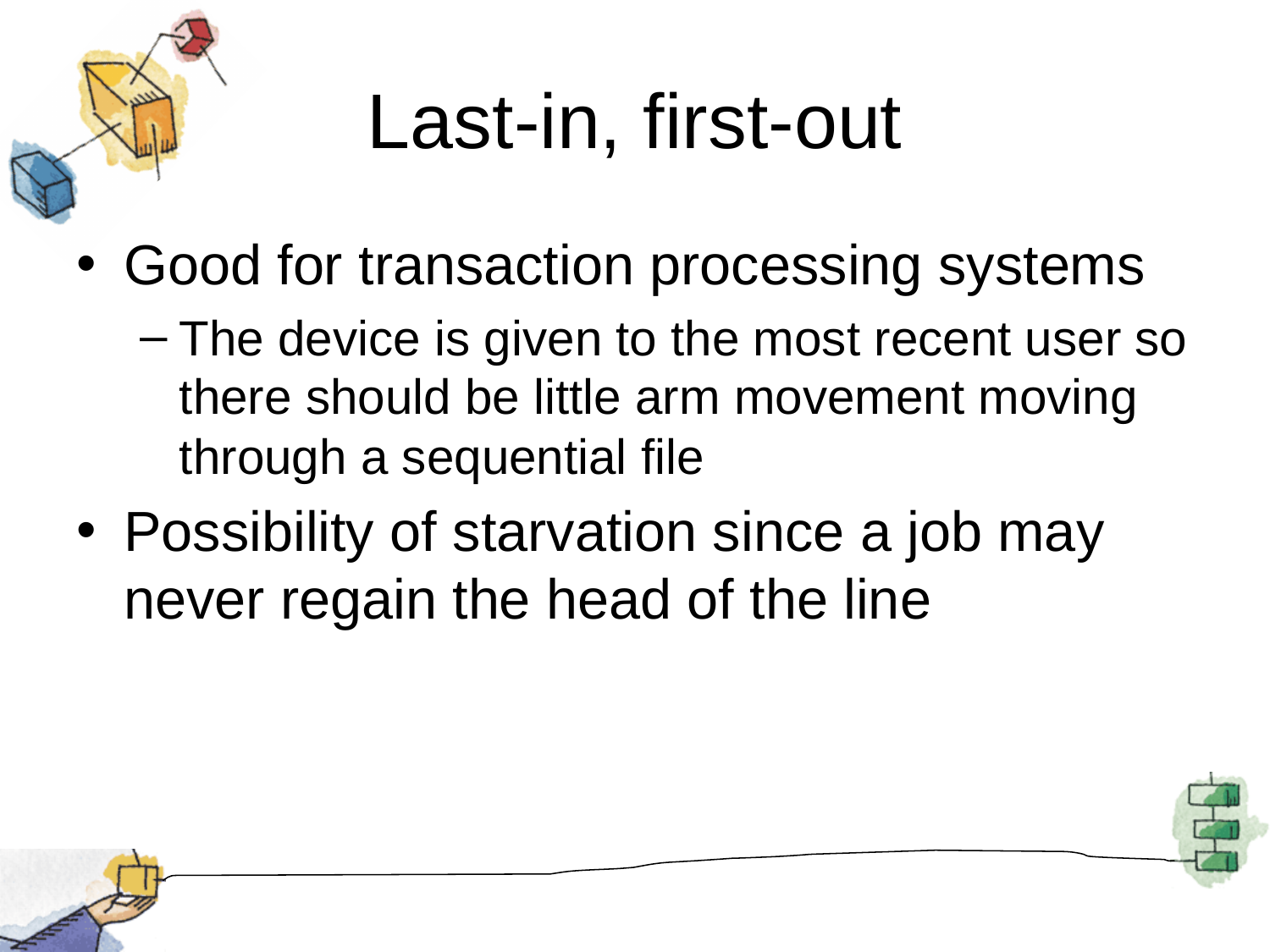

# Last-in, first-out
Good for transaction processing systems
The device is given to the most recent user so there should be little arm movement moving through a sequential file
Possibility of starvation since a job may never regain the head of the line